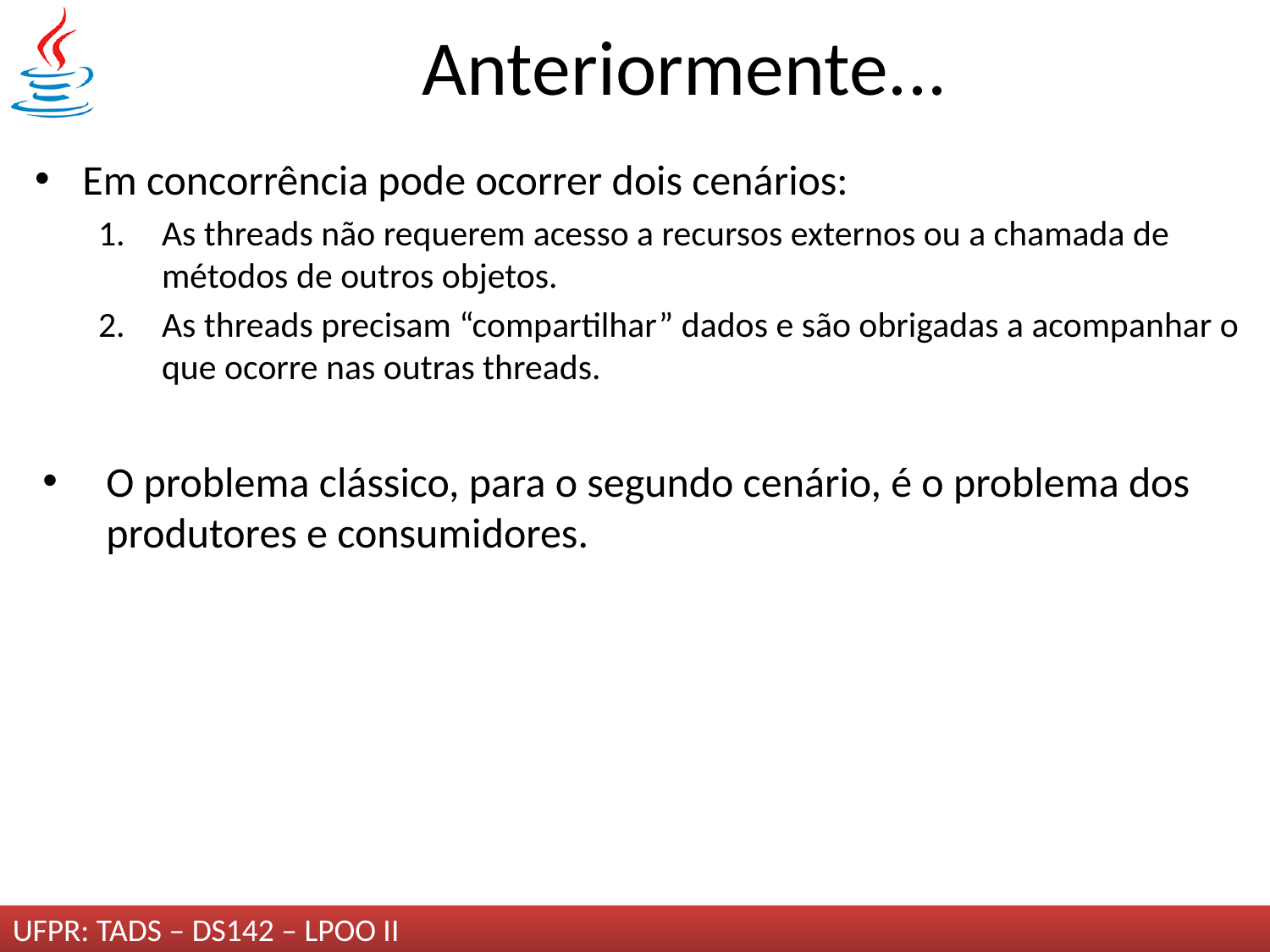

# Anteriormente...
Em concorrência pode ocorrer dois cenários:
As threads não requerem acesso a recursos externos ou a chamada de métodos de outros objetos.
As threads precisam “compartilhar” dados e são obrigadas a acompanhar o que ocorre nas outras threads.

O problema clássico, para o segundo cenário, é o problema dos produtores e consumidores.